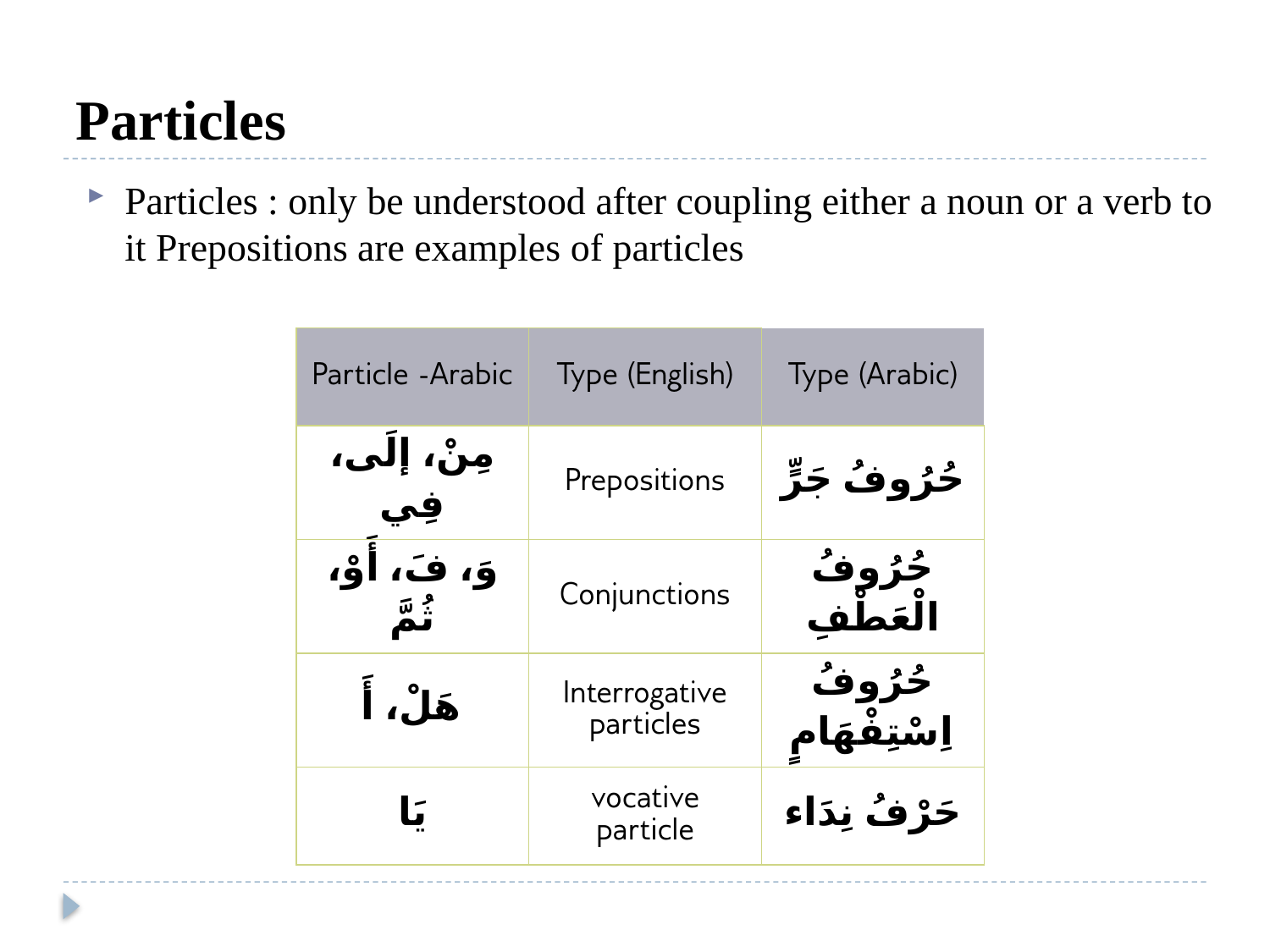

# Particles
Particles : only be understood after coupling either a noun or a verb to it Prepositions are examples of particles

| Particle -Arabic | Type (English) | Type (Arabic) |
| --- | --- | --- |
| مِنْ، إلَى، فِي | Prepositions | حُرُوفُ جَرٍّ |
| وَ، فَ، أَوْ، ثُمَّ | Conjunctions | حُرُوفُ الْعَطْفِ |
| هَلْ، أَ | Interrogative particles | حُرُوفُ اِسْتِفْهَامٍ |
| يَا | vocative particle | حَرْفُ نِدَاء |